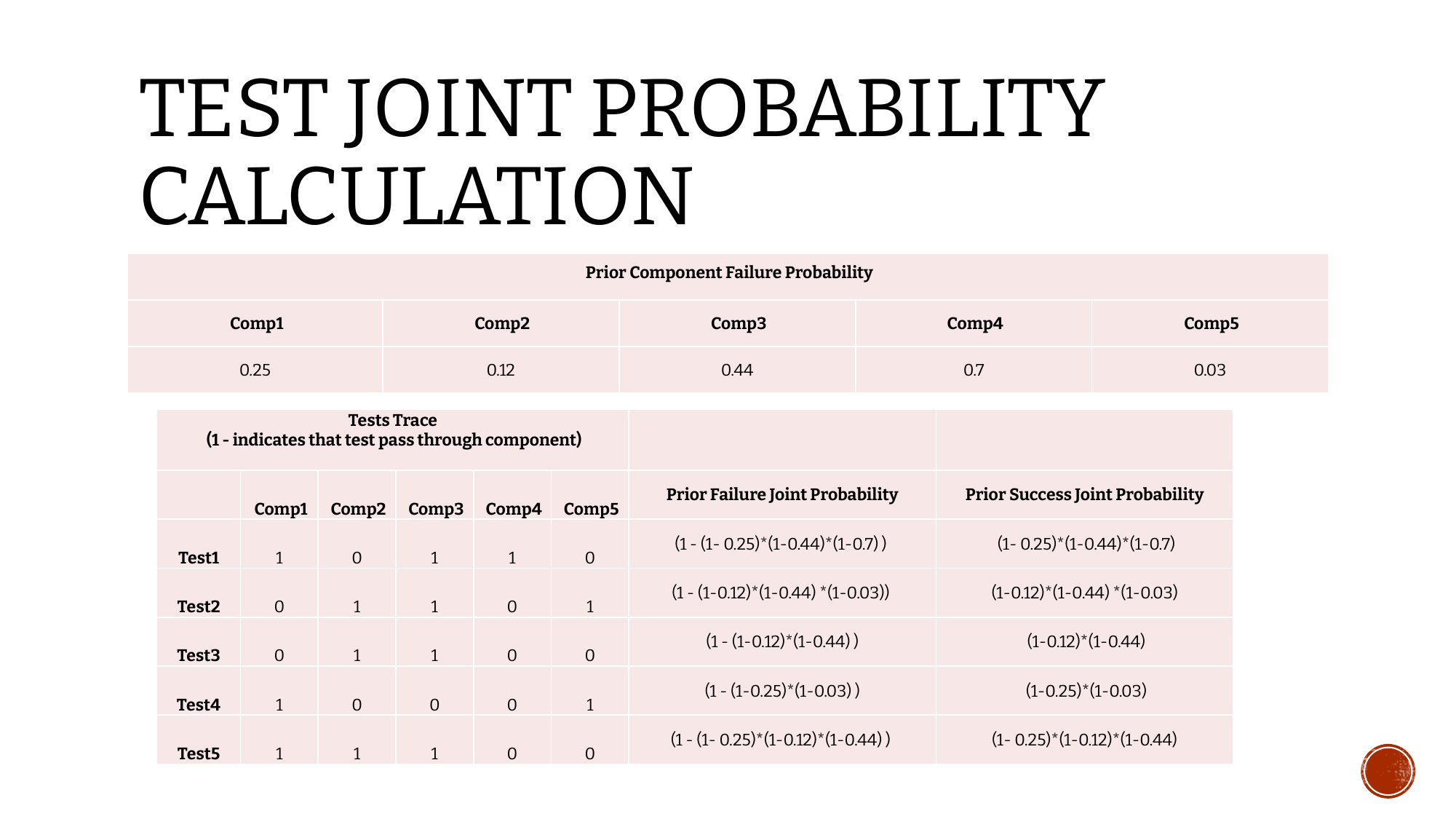

# Test joint probability Calculation
| Prior Component Failure Probability |  |  |  |  |
| --- | --- | --- | --- | --- |
| Comp1 | Comp2 | Comp3 | Comp4 | Comp5 |
| 0.25 | 0.12 | 0.44 | 0.7 | 0.03 |
| Tests Trace (1 - indicates that test pass through component) |  |  |  |  |  |  |  |
| --- | --- | --- | --- | --- | --- | --- | --- |
|  | Comp1 | Comp2 | Comp3 | Comp4 | Comp5 | Prior Failure Joint Probability | Prior Success Joint Probability |
| Test1 | 1 | 0 | 1 | 1 | 0 | (1 - (1- 0.25)\*(1-0.44)\*(1-0.7) ) | (1- 0.25)\*(1-0.44)\*(1-0.7) |
| Test2 | 0 | 1 | 1 | 0 | 1 | (1 - (1-0.12)\*(1-0.44) \*(1-0.03)) | (1-0.12)\*(1-0.44) \*(1-0.03) |
| Test3 | 0 | 1 | 1 | 0 | 0 | (1 - (1-0.12)\*(1-0.44) ) | (1-0.12)\*(1-0.44) |
| Test4 | 1 | 0 | 0 | 0 | 1 | (1 - (1-0.25)\*(1-0.03) ) | (1-0.25)\*(1-0.03) |
| Test5 | 1 | 1 | 1 | 0 | 0 | (1 - (1- 0.25)\*(1-0.12)\*(1-0.44) ) | (1- 0.25)\*(1-0.12)\*(1-0.44) |